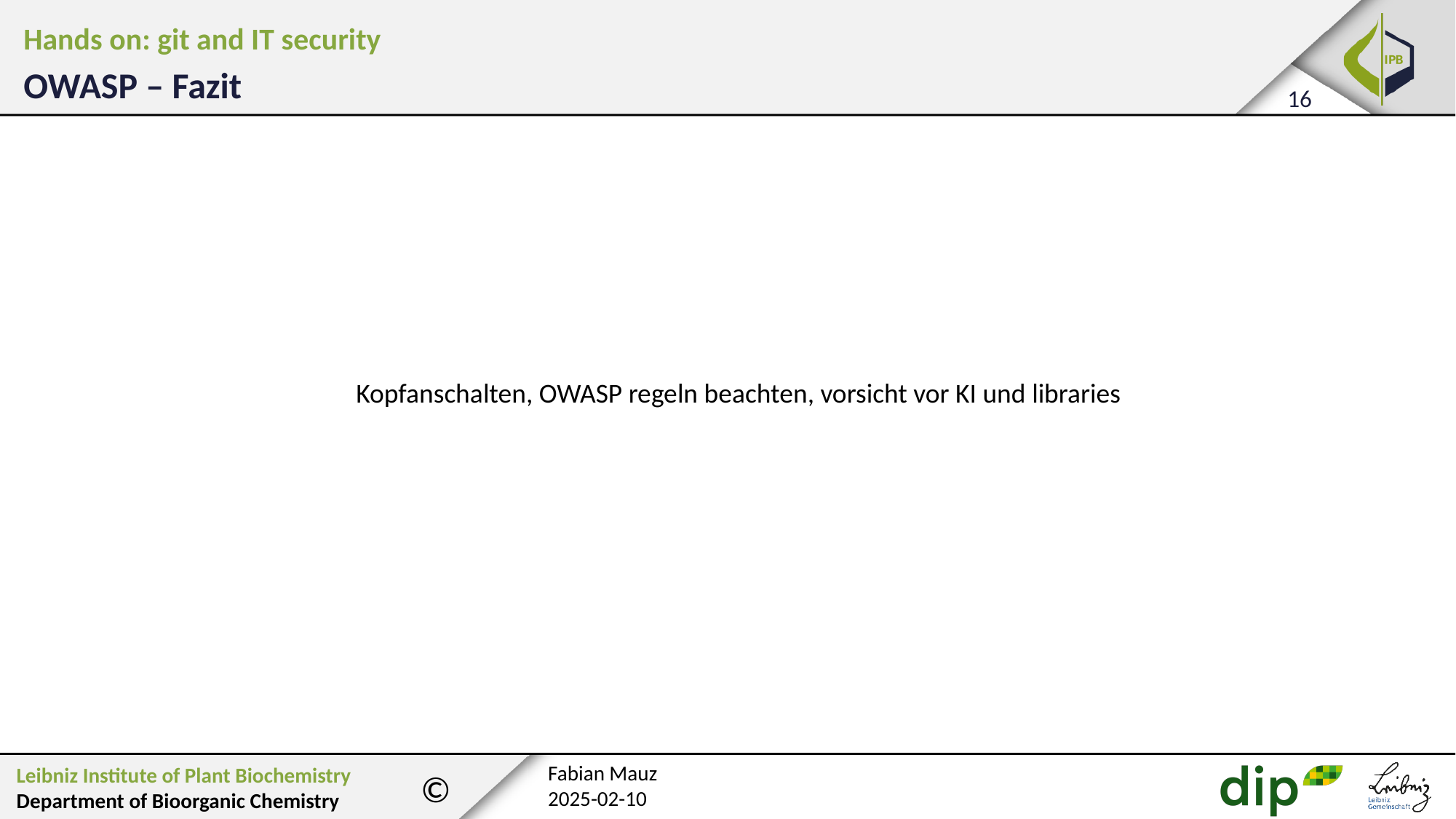

Hands on: git and IT security
OWASP – Fazit
Kopfanschalten, OWASP regeln beachten, vorsicht vor KI und libraries